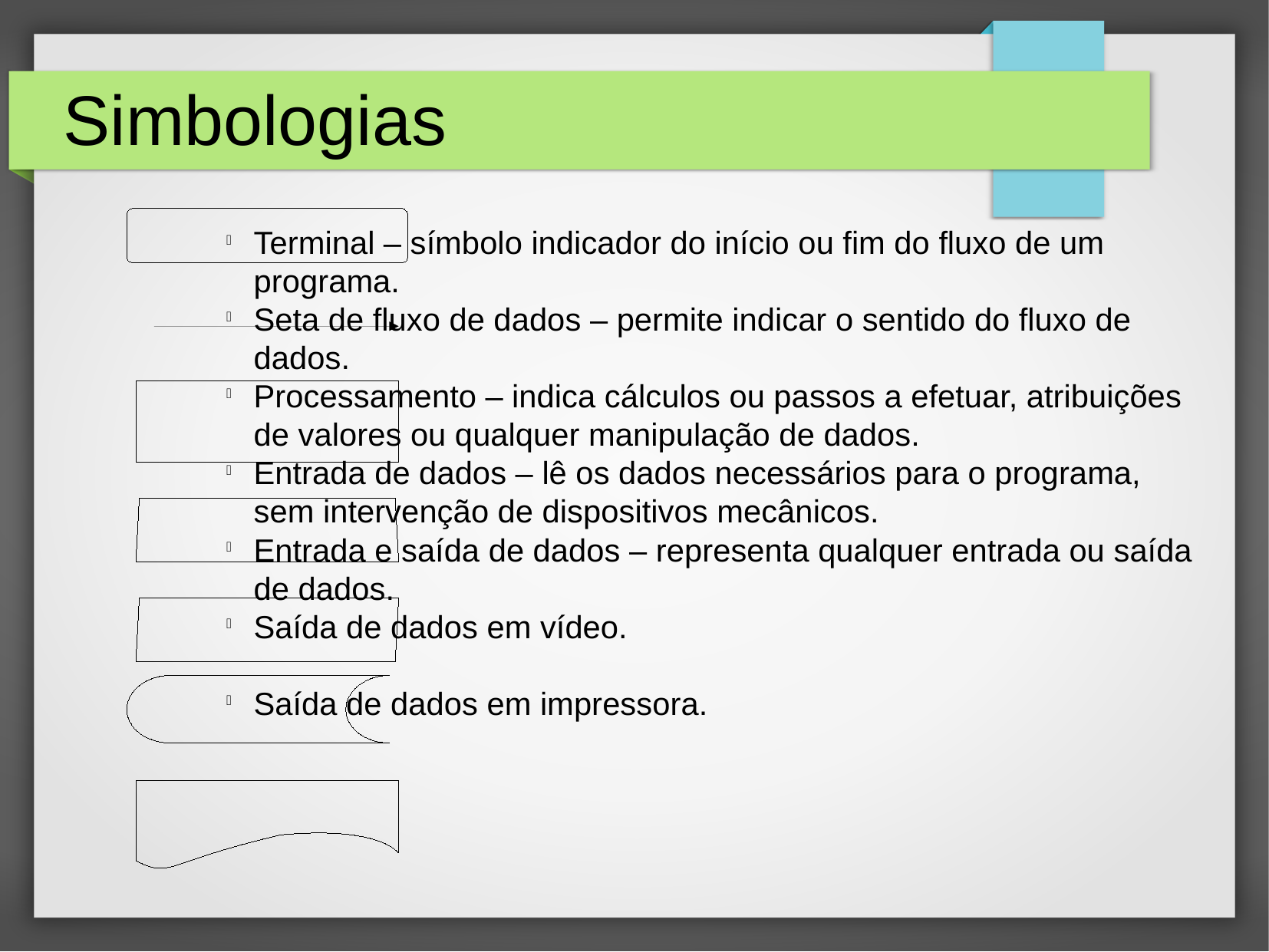

Simbologias

Terminal – símbolo indicador do início ou fim do fluxo de um programa.
Seta de fluxo de dados – permite indicar o sentido do fluxo de dados.
Processamento – indica cálculos ou passos a efetuar, atribuições de valores ou qualquer manipulação de dados.
Entrada de dados – lê os dados necessários para o programa, sem intervenção de dispositivos mecânicos.
Entrada e saída de dados – representa qualquer entrada ou saída de dados.
Saída de dados em vídeo.

Saída de dados em impressora.